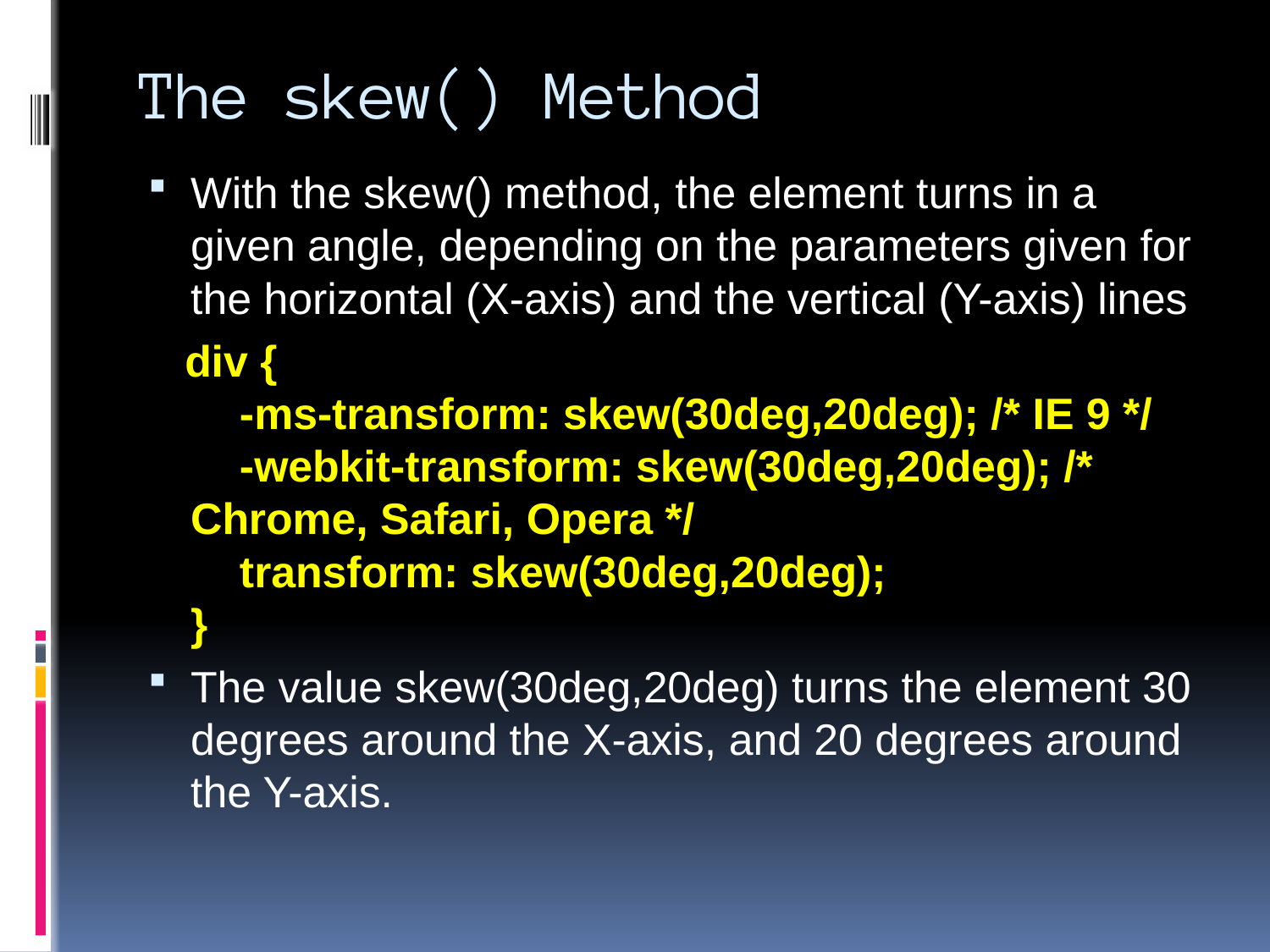

# The skew() Method
With the skew() method, the element turns in a given angle, depending on the parameters given for the horizontal (X-axis) and the vertical (Y-axis) lines
   div {
    -ms-transform: skew(30deg,20deg); /* IE 9 */
    -webkit-transform: skew(30deg,20deg); /* Chrome, Safari, Opera */
    transform: skew(30deg,20deg);
}
The value skew(30deg,20deg) turns the element 30 degrees around the X-axis, and 20 degrees around the Y-axis.